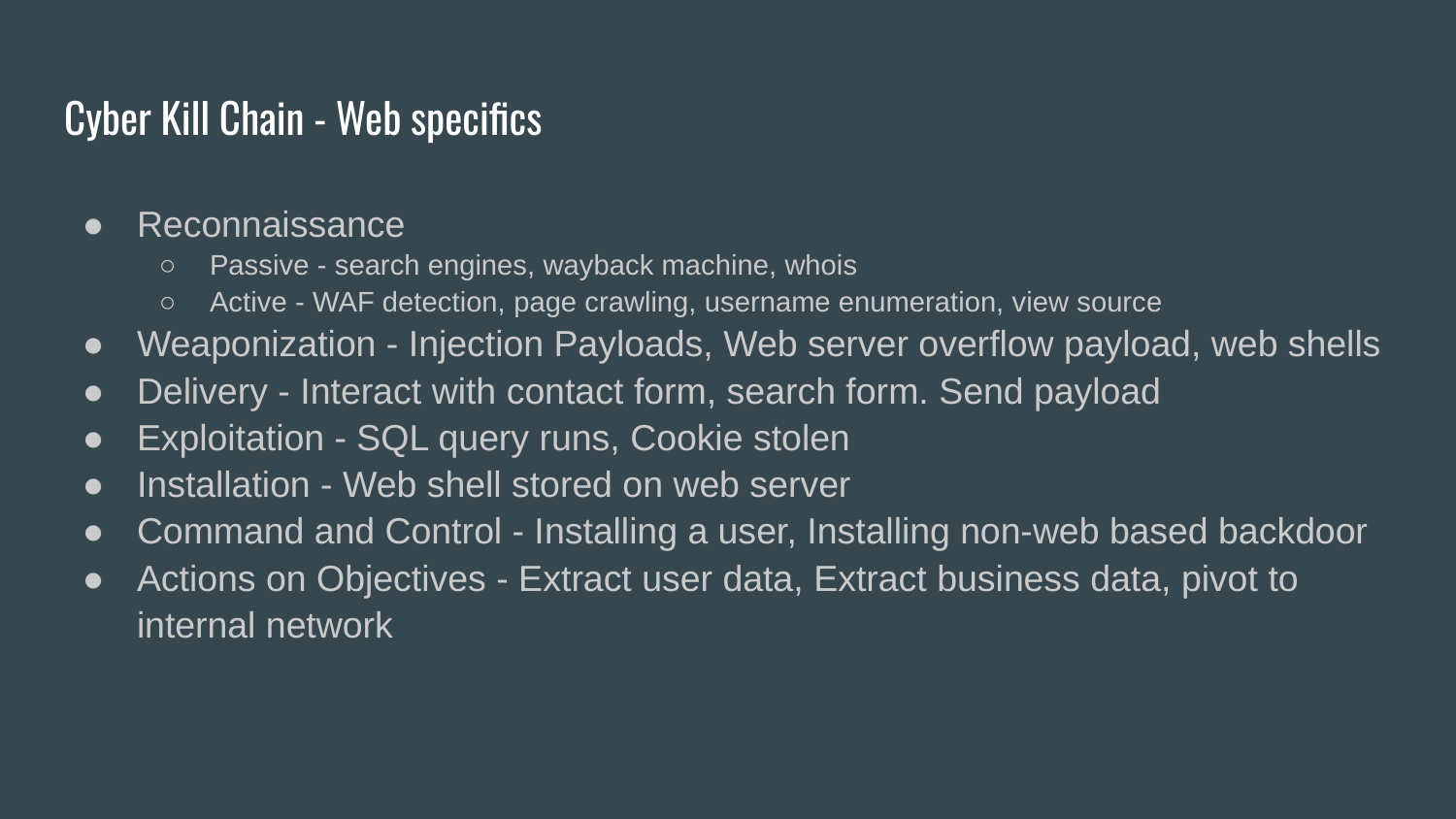

# Cyber Kill Chain - Web specifics
Reconnaissance
Passive - search engines, wayback machine, whois
Active - WAF detection, page crawling, username enumeration, view source
Weaponization - Injection Payloads, Web server overflow payload, web shells
Delivery - Interact with contact form, search form. Send payload
Exploitation - SQL query runs, Cookie stolen
Installation - Web shell stored on web server
Command and Control - Installing a user, Installing non-web based backdoor
Actions on Objectives - Extract user data, Extract business data, pivot to internal network